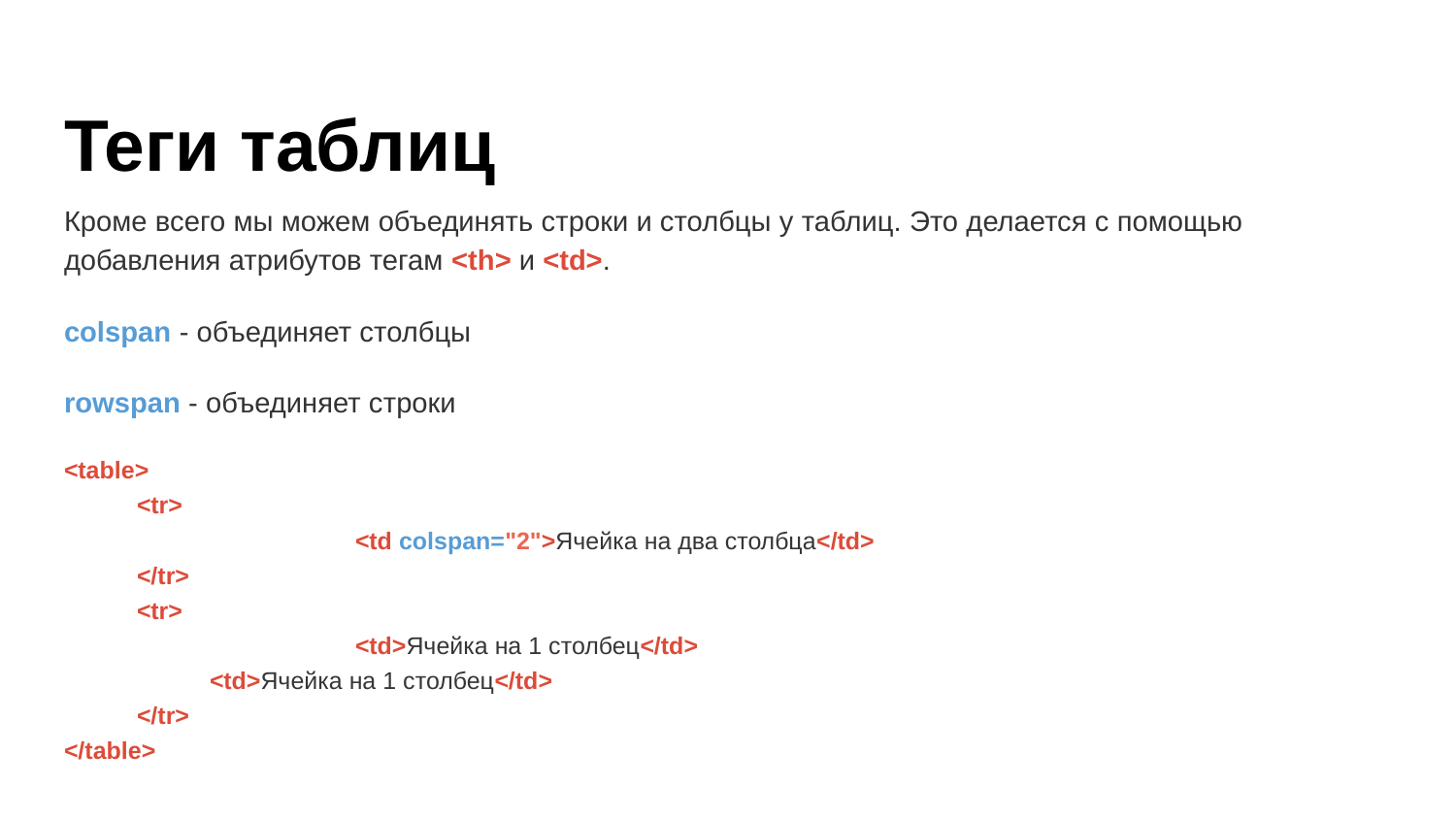

# Теги таблиц
Кроме всего мы можем объединять строки и столбцы у таблиц. Это делается с помощью добавления атрибутов тегам <th> и <td>.
colspan - объединяет столбцы
rowspan - объединяет строки
<table>
<tr>
		<td colspan="2">Ячейка на два столбца</td>
</tr>
<tr>
		<td>Ячейка на 1 столбец</td>
<td>Ячейка на 1 столбец</td>
</tr>
</table>